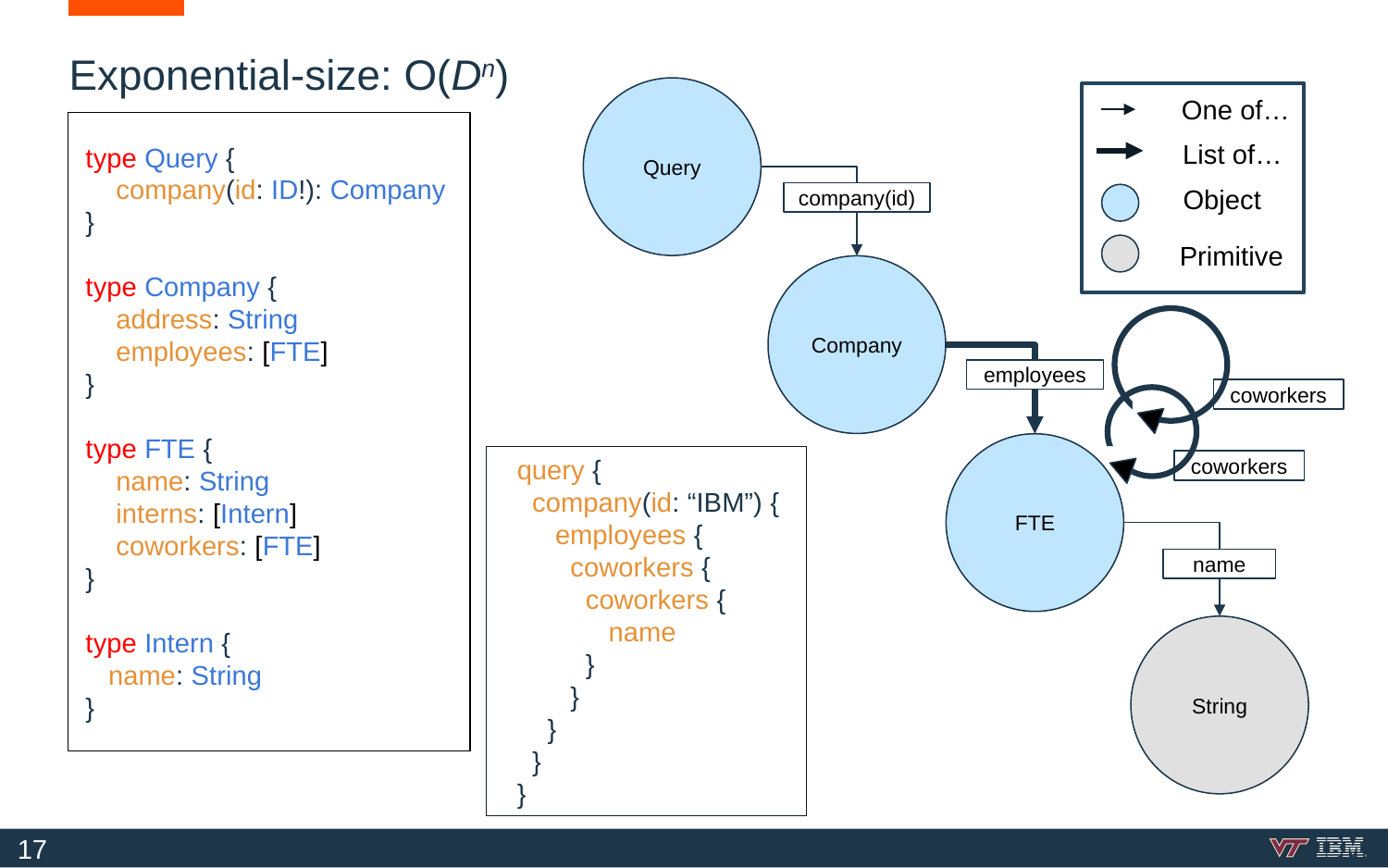

# Exponential-size: O(Dn)
Query

One of…
List of…
Object

Primitive

type Query {
    company(id: ID!): Company
}

type Company {
    address: String
    employees: [FTE]
}

type FTE {
    name: String
    interns: [Intern]
    coworkers: [FTE]
}

type Intern {
   name: String
}
company(id)
Company

employees
coworkers

FTE
query {
  company(id: “IBM”) {
     employees {
       coworkers {
         coworkers {
            name
         }
       }
    }
  }
}
coworkers
name
String